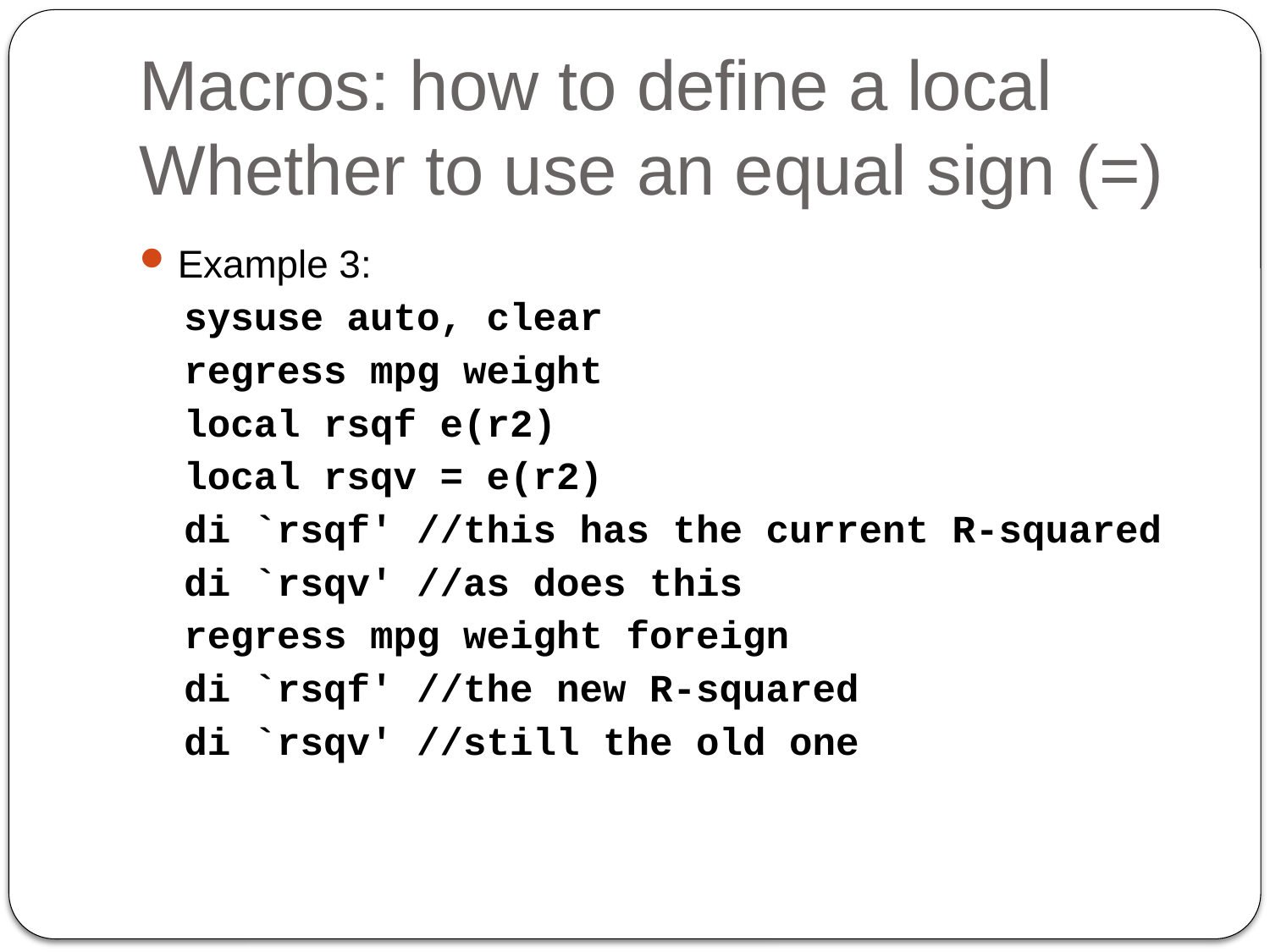

# Macros: how to define a local Whether to use an equal sign (=)
Example 3:
sysuse auto, clear
regress mpg weight
local rsqf e(r2)
local rsqv = e(r2)
di `rsqf' //this has the current R-squared
di `rsqv' //as does this
regress mpg weight foreign
di `rsqf' //the new R-squared
di `rsqv' //still the old one